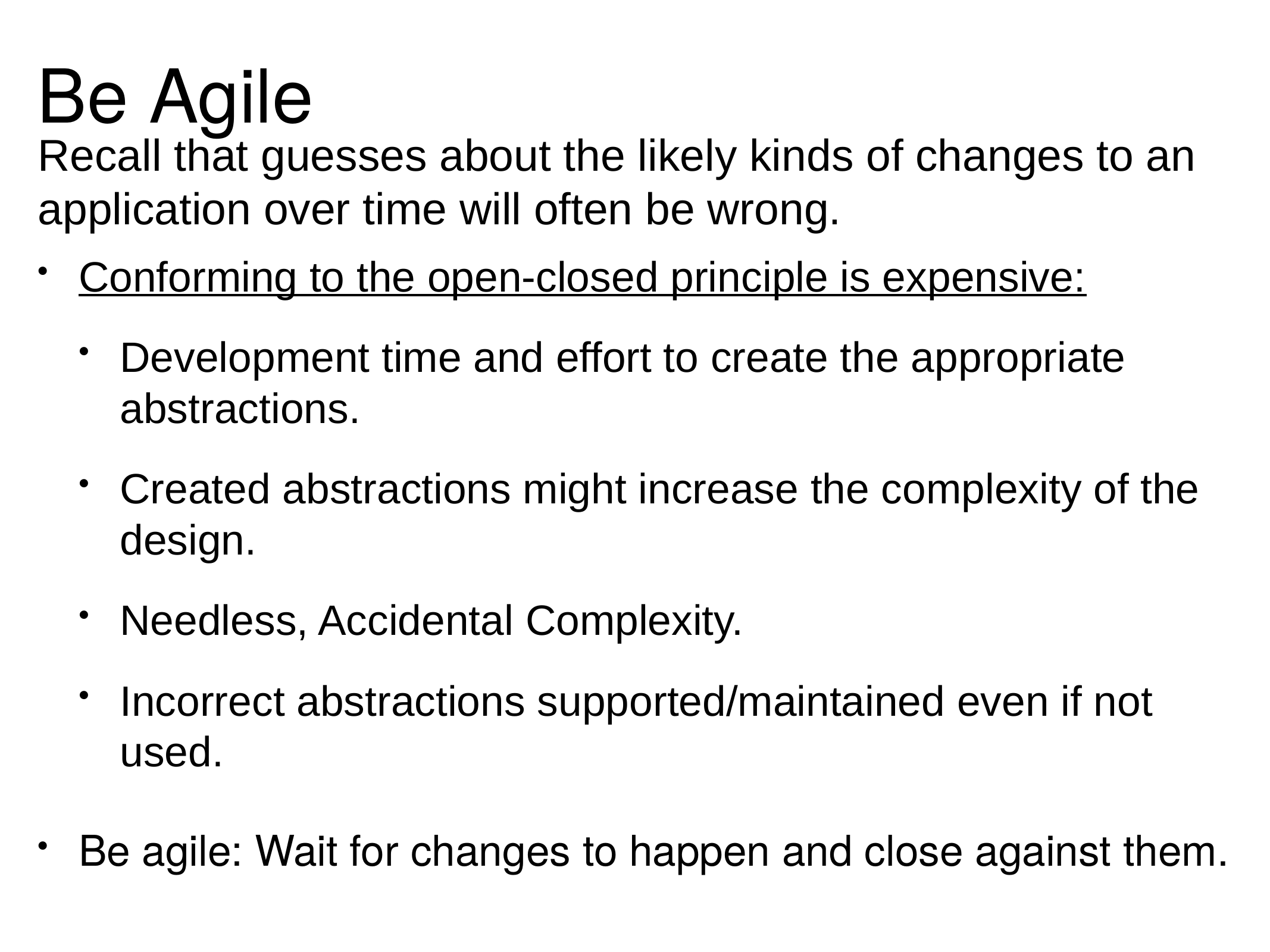

# Be Agile
Recall that guesses about the likely kinds of changes to an application over time will often be wrong.
Conforming to the open-closed principle is expensive:
Development time and effort to create the appropriate abstractions.
Created abstractions might increase the complexity of the design.
Needless, Accidental Complexity.
Incorrect abstractions supported/maintained even if not used.
Be agile: Wait for changes to happen and close against them.
23